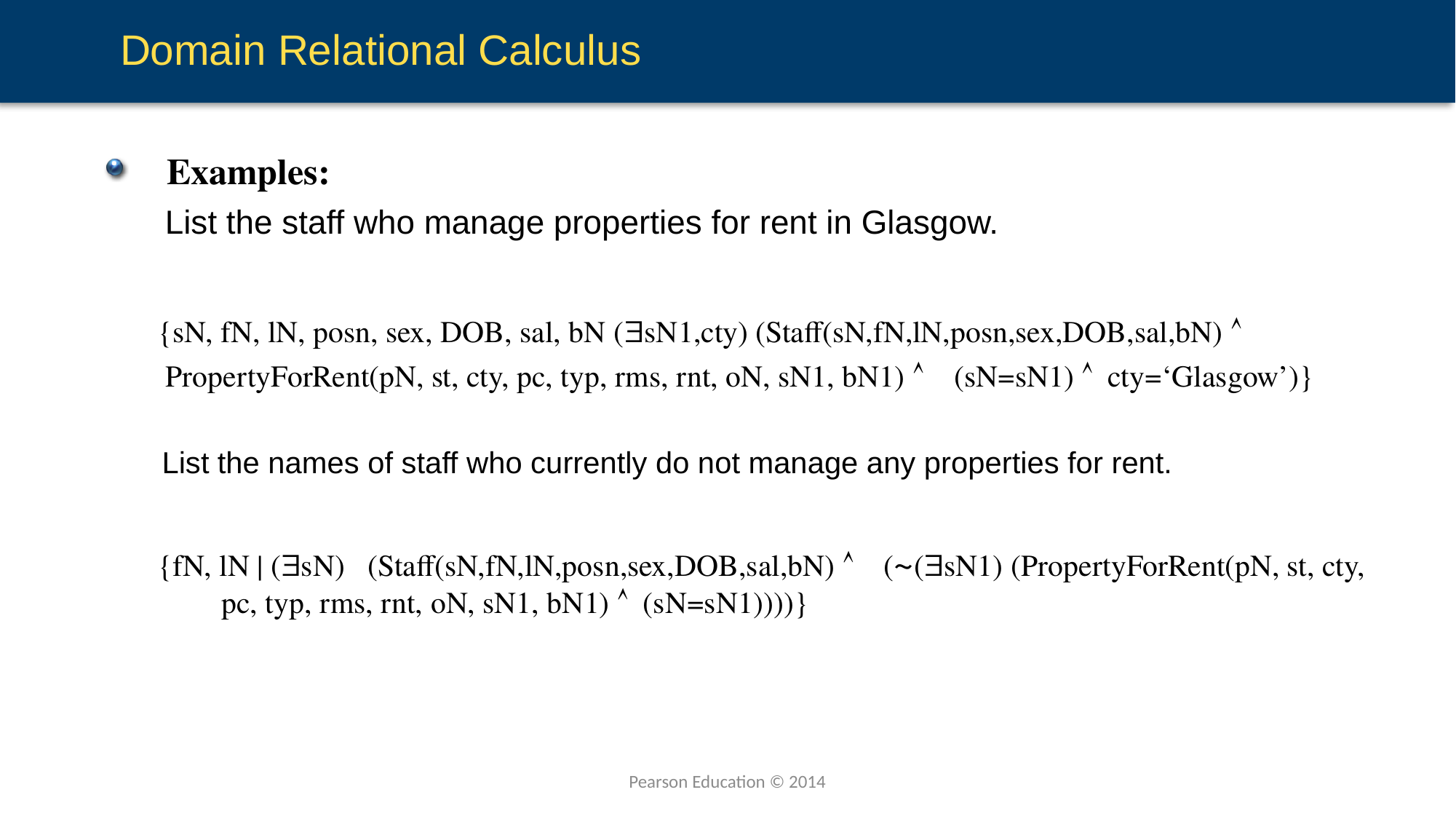

# Domain Relational Calculus
Examples:
List the staff who manage properties for rent in Glasgow.

{sN, fN, lN, posn, sex, DOB, sal, bN (∃sN1,cty) (Staff(sN,fN,lN,posn,sex,DOB,sal,bN) ∧
 PropertyForRent(pN, st, cty, pc, typ, rms, rnt, oN, sN1, bN1) ∧  (sN=sN1) ∧ cty=‘Glasgow’)}

       List the names of staff who currently do not manage any properties for rent.

{fN, lN | (∃sN)   (Staff(sN,fN,lN,posn,sex,DOB,sal,bN) ∧    (~(∃sN1) (PropertyForRent(pN, st, cty, pc, typ, rms, rnt, oN, sN1, bN1) ∧ (sN=sN1))))}

Pearson Education © 2014